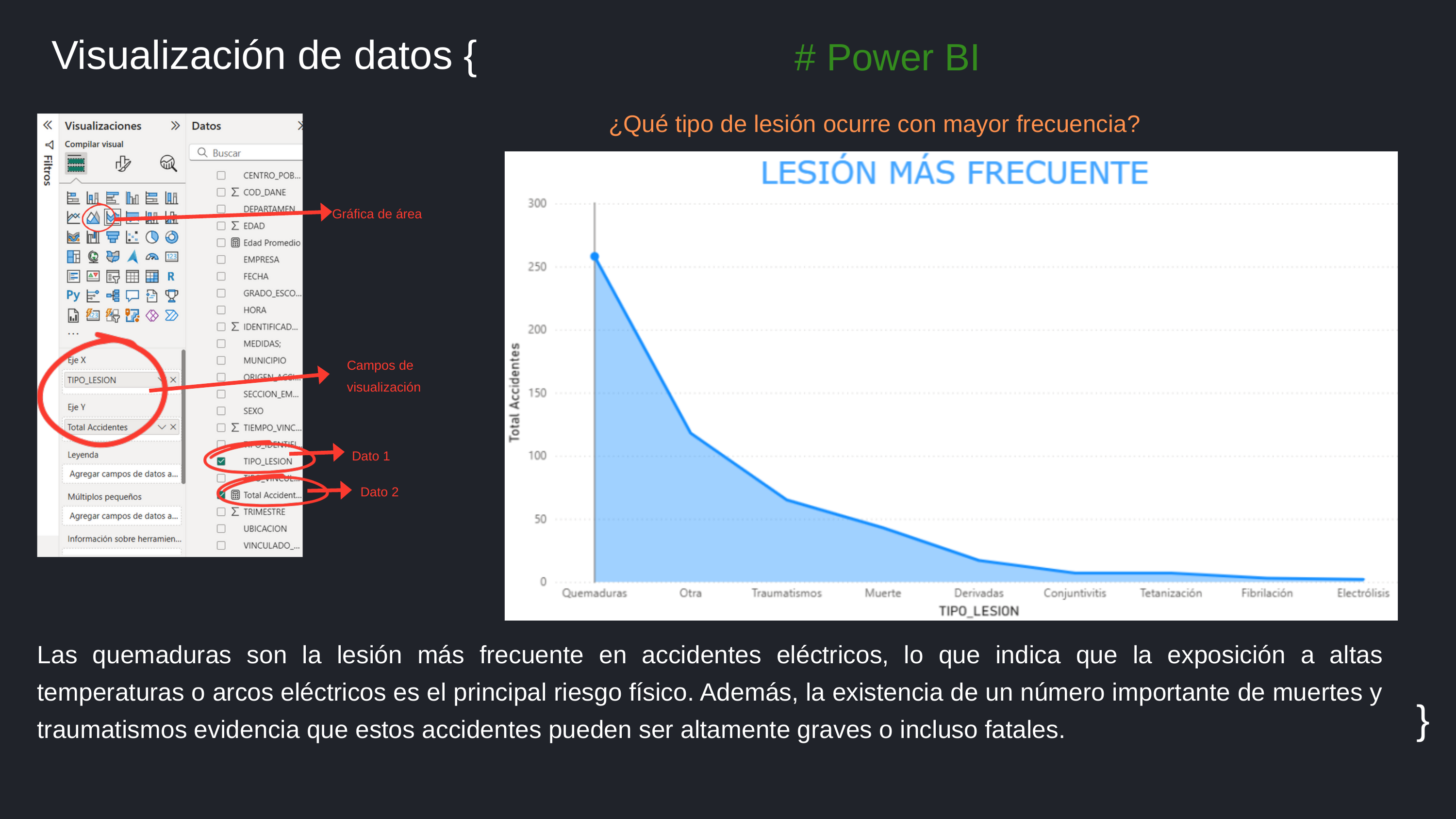

# Power BI
Visualización de datos {
¿Qué tipo de lesión ocurre con mayor frecuencia?

Gráfica de área

Campos de visualización

Dato 1

Dato 2

Las quemaduras son la lesión más frecuente en accidentes eléctricos, lo que indica que la exposición a altas temperaturas o arcos eléctricos es el principal riesgo físico. Además, la existencia de un número importante de muertes y traumatismos evidencia que estos accidentes pueden ser altamente graves o incluso fatales.
}